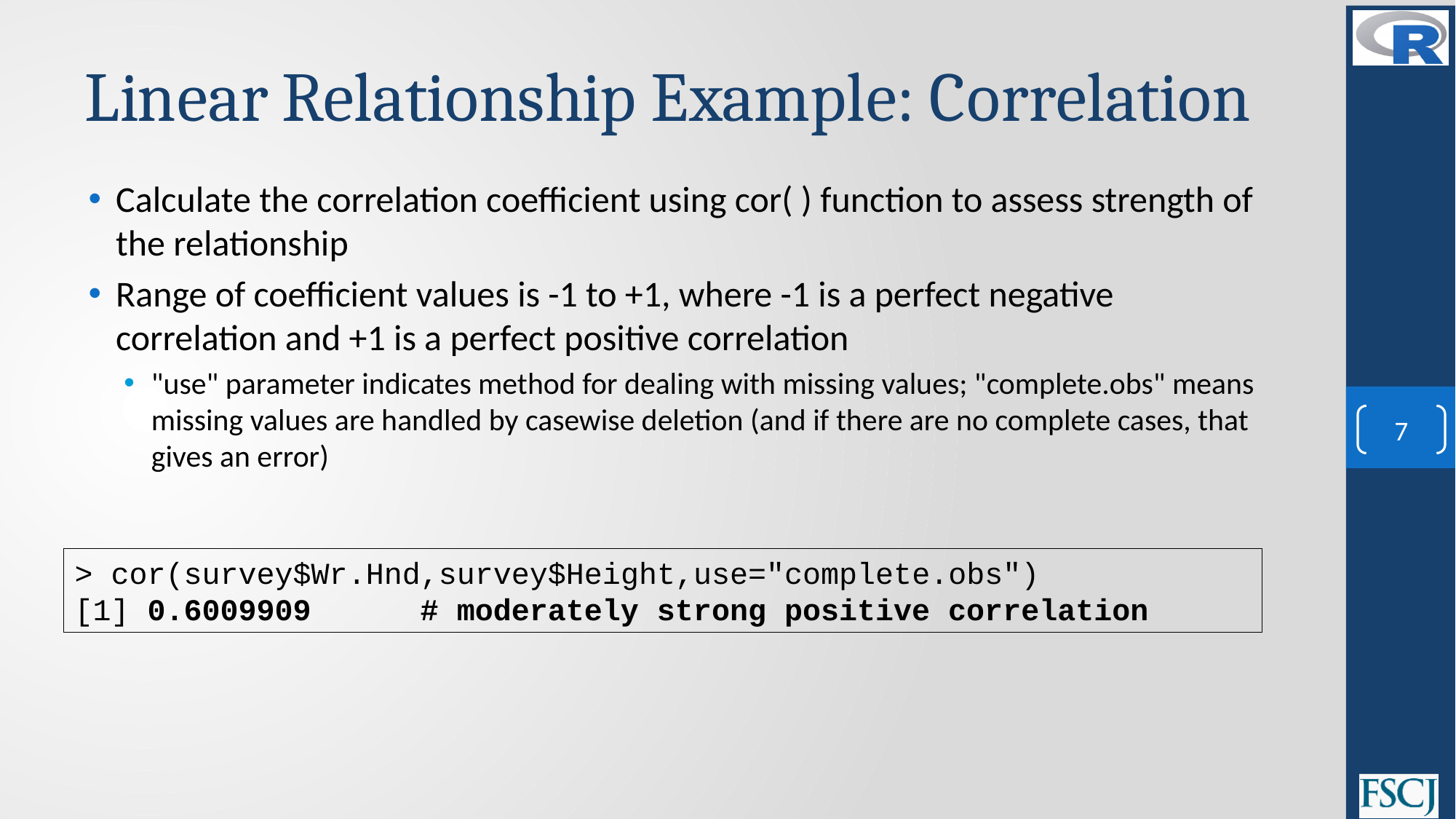

# Linear Relationship Example: Correlation
Calculate the correlation coefficient using cor( ) function to assess strength of the relationship
Range of coefficient values is -1 to +1, where -1 is a perfect negative correlation and +1 is a perfect positive correlation
"use" parameter indicates method for dealing with missing values; "complete.obs" means missing values are handled by casewise deletion (and if there are no complete cases, that gives an error)
7

> cor(survey$Wr.Hnd,survey$Height,use="complete.obs")
[1] 0.6009909      # moderately strong positive correlation